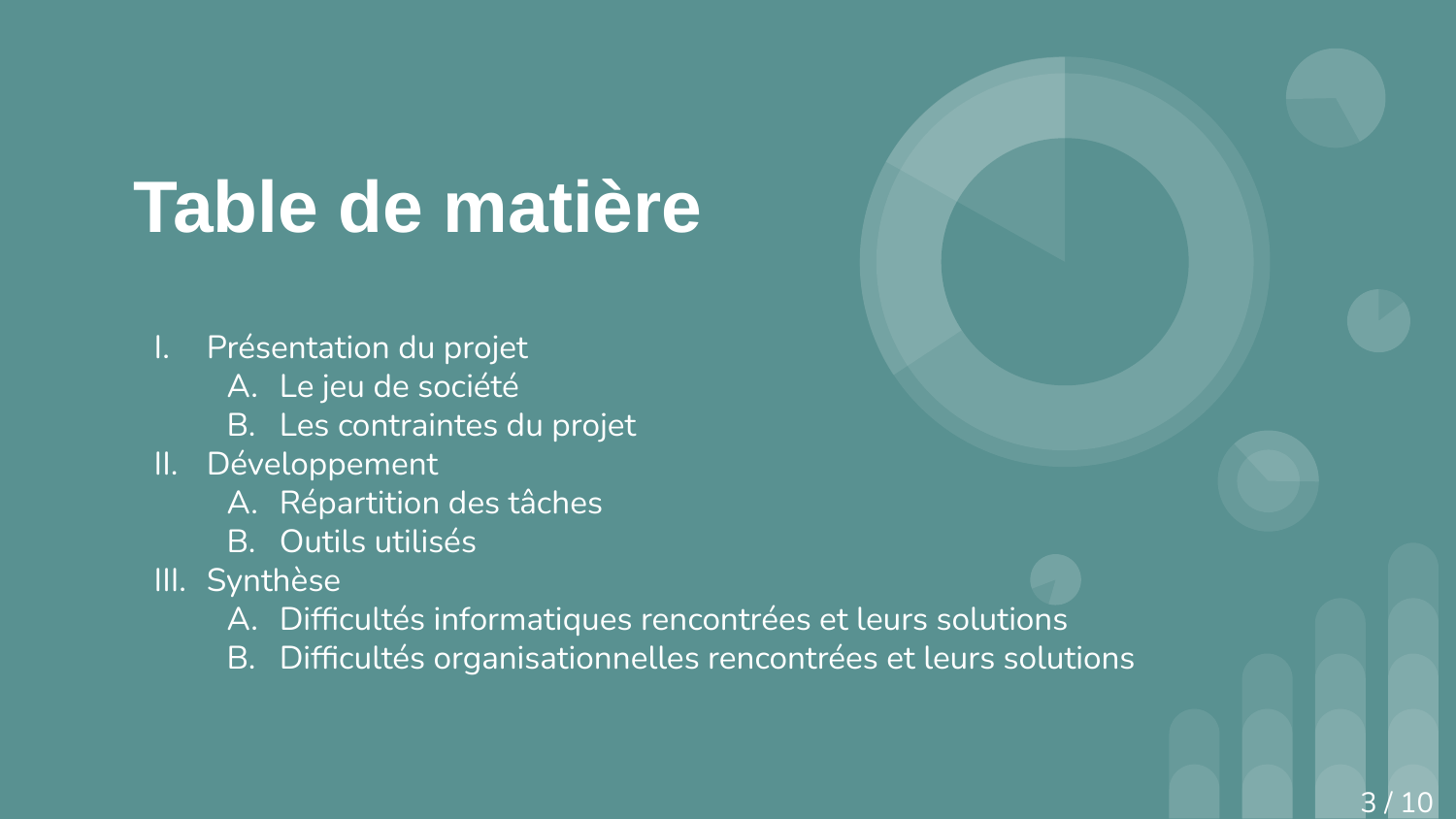

# Table de matière
Présentation du projet
Le jeu de société
Les contraintes du projet
Développement
Répartition des tâches
Outils utilisés
Synthèse
Difficultés informatiques rencontrées et leurs solutions
Difficultés organisationnelles rencontrées et leurs solutions
3 / 10